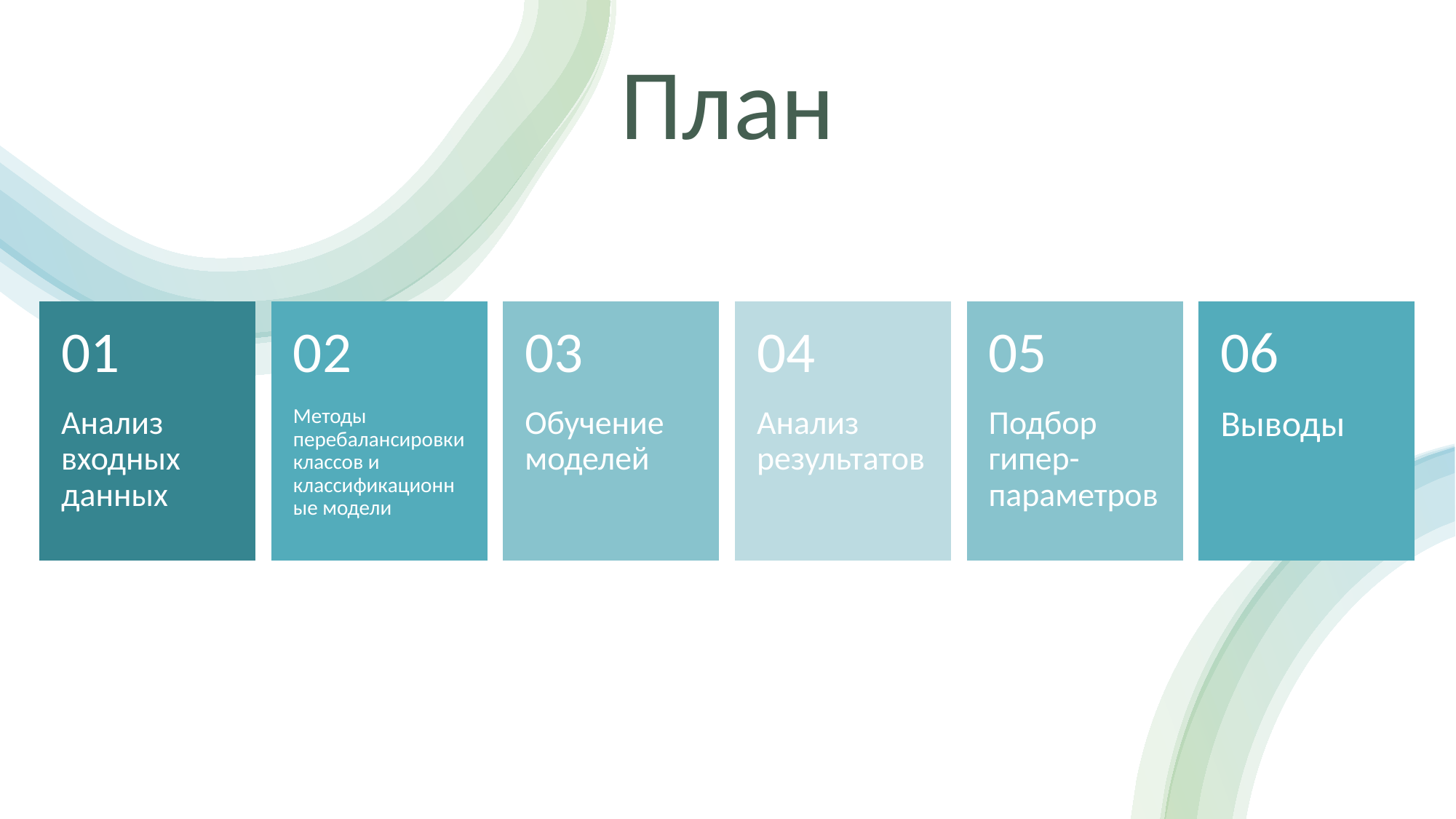

# План
Анализ входных данных
01
Методы перебалансировки классов и классификационные модели
02
Обучение моделей
03
Анализ результатов
04
Подбор гипер-параметров
05
Выводы
06

2